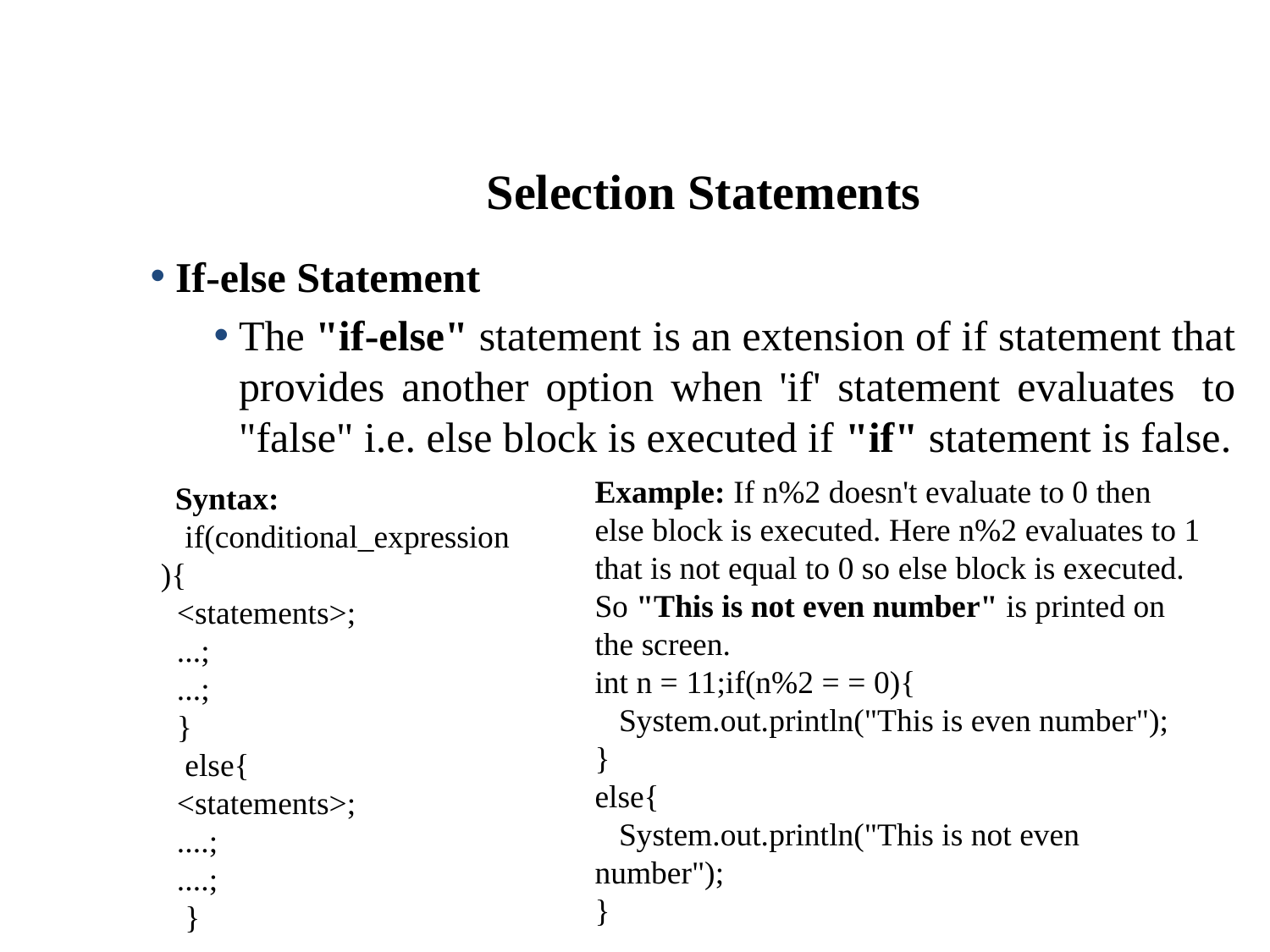

Example: If n%2 evaluates to 0 then the "if" block is executed. Here it evaluates to 0 so if block is executed. Hence "This is even number" is printed on the screen.
Selection Statements
If-else Statement
The "if-else" statement is an extension of if statement that provides another option when 'if' statement evaluates  to "false" i.e. else block is executed if "if" statement is false.

  Syntax:
   if(conditional_expression){
  <statements>;
  ...;
  ...;
  }
   else{
  <statements>;
  ....;
  ....;
   }
Example: If n%2 doesn't evaluate to 0 then else block is executed. Here n%2 evaluates to 1 that is not equal to 0 so else block is executed. So "This is not even number" is printed on the screen.
int n = 11;if(n%2 = = 0){
   System.out.println("This is even number");
}
else{
   System.out.println("This is not even number");
}